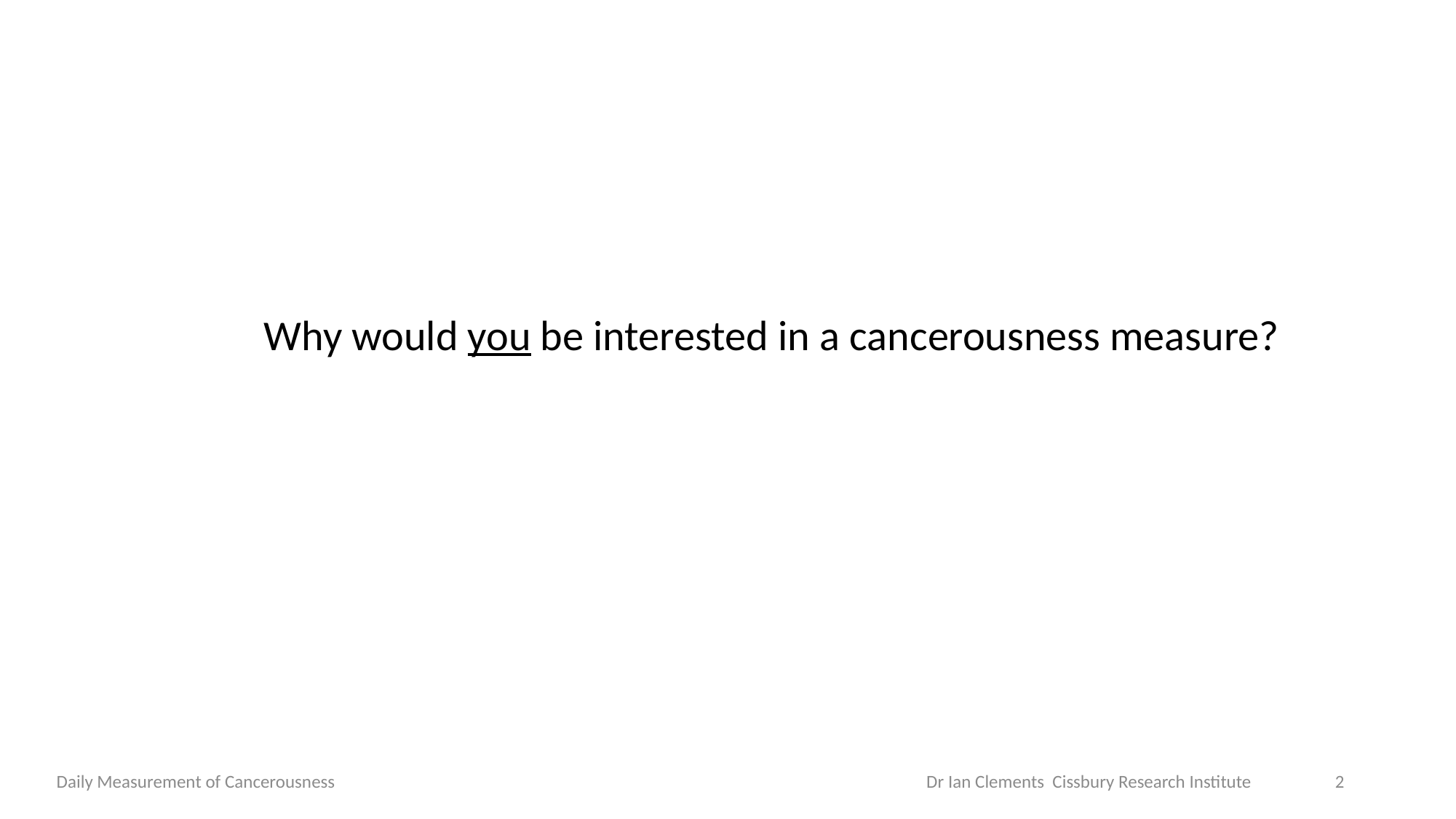

Why would you be interested in a cancerousness measure?
Daily Measurement of Cancerousness                                                                                                                                              Dr Ian Clements  Cissbury Research Institute
2